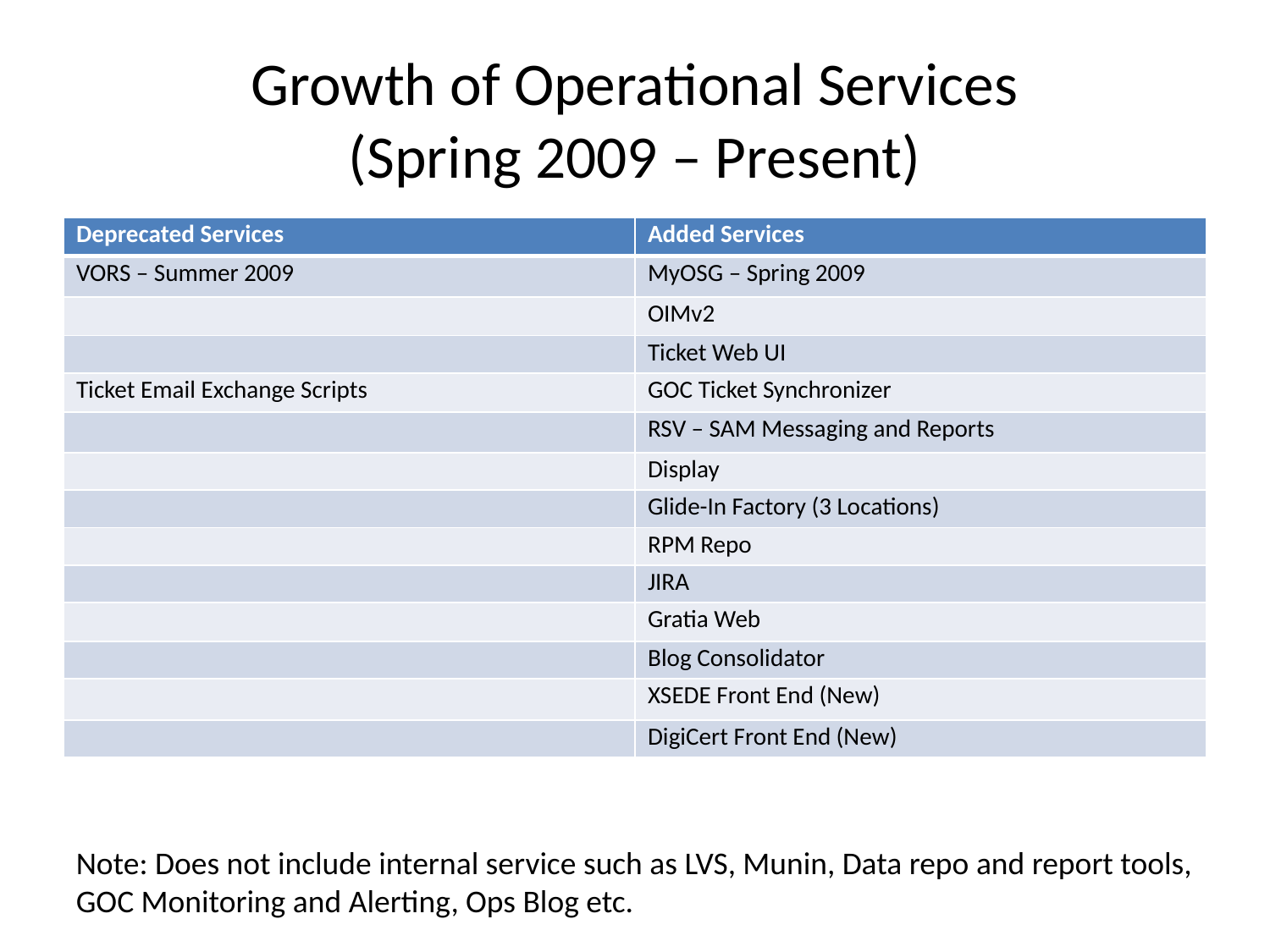

# Growth of Operational Services (Spring 2009 – Present)
| Deprecated Services | Added Services |
| --- | --- |
| VORS – Summer 2009 | MyOSG – Spring 2009 |
|  | OIMv2 |
|  | Ticket Web UI |
| Ticket Email Exchange Scripts | GOC Ticket Synchronizer |
|  | RSV – SAM Messaging and Reports |
|  | Display |
|  | Glide-In Factory (3 Locations) |
|  | RPM Repo |
|  | JIRA |
|  | Gratia Web |
|  | Blog Consolidator |
|  | XSEDE Front End (New) |
|  | DigiCert Front End (New) |
Note: Does not include internal service such as LVS, Munin, Data repo and report tools, GOC Monitoring and Alerting, Ops Blog etc.